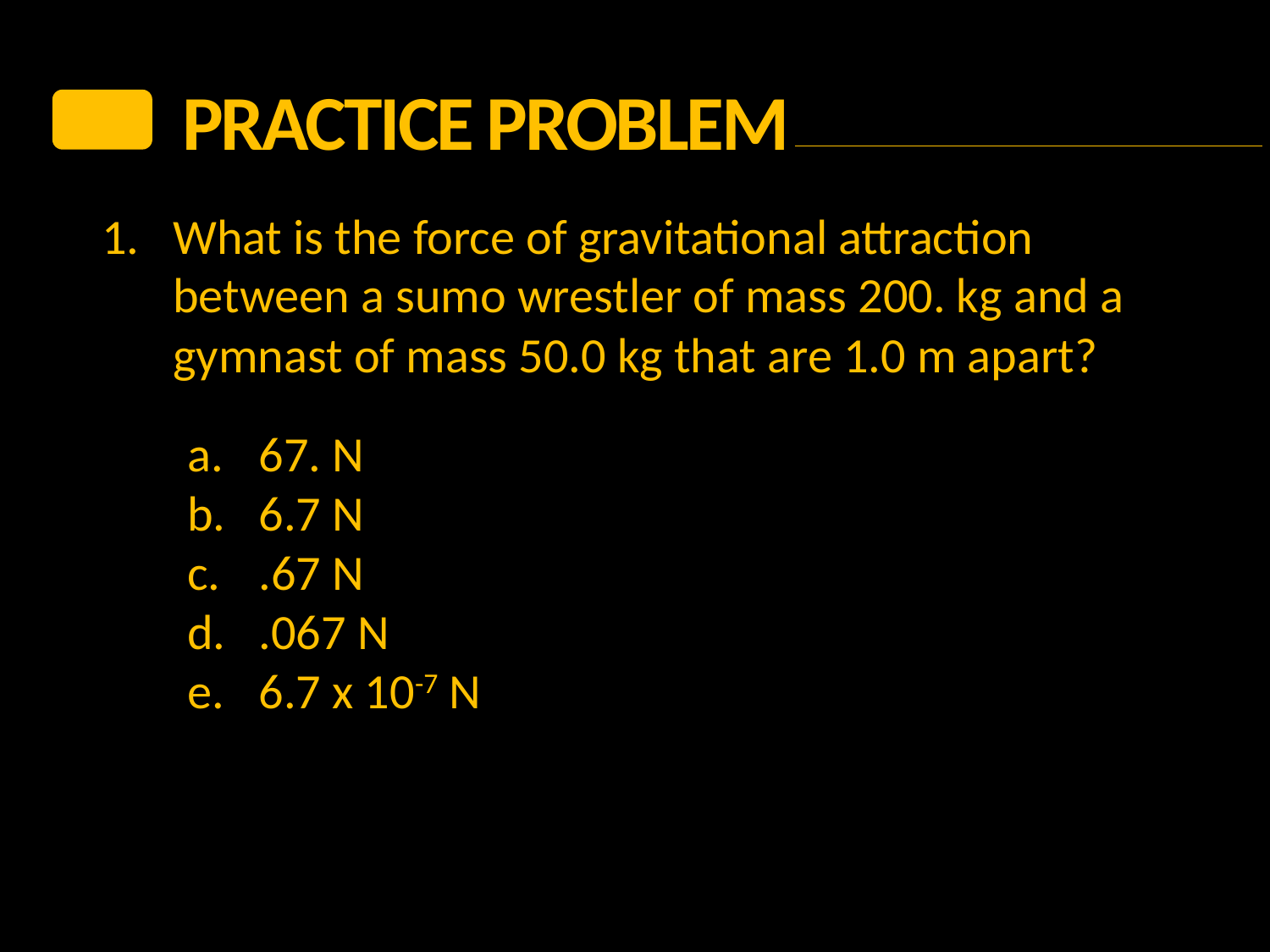

PRACTICE Problem

1.	What is the force of gravitational attraction between a sumo wrestler of mass 200. kg and a gymnast of mass 50.0 kg that are 1.0 m apart?
67. N
6.7 N
.67 N
.067 N
6.7 x 10-7 N